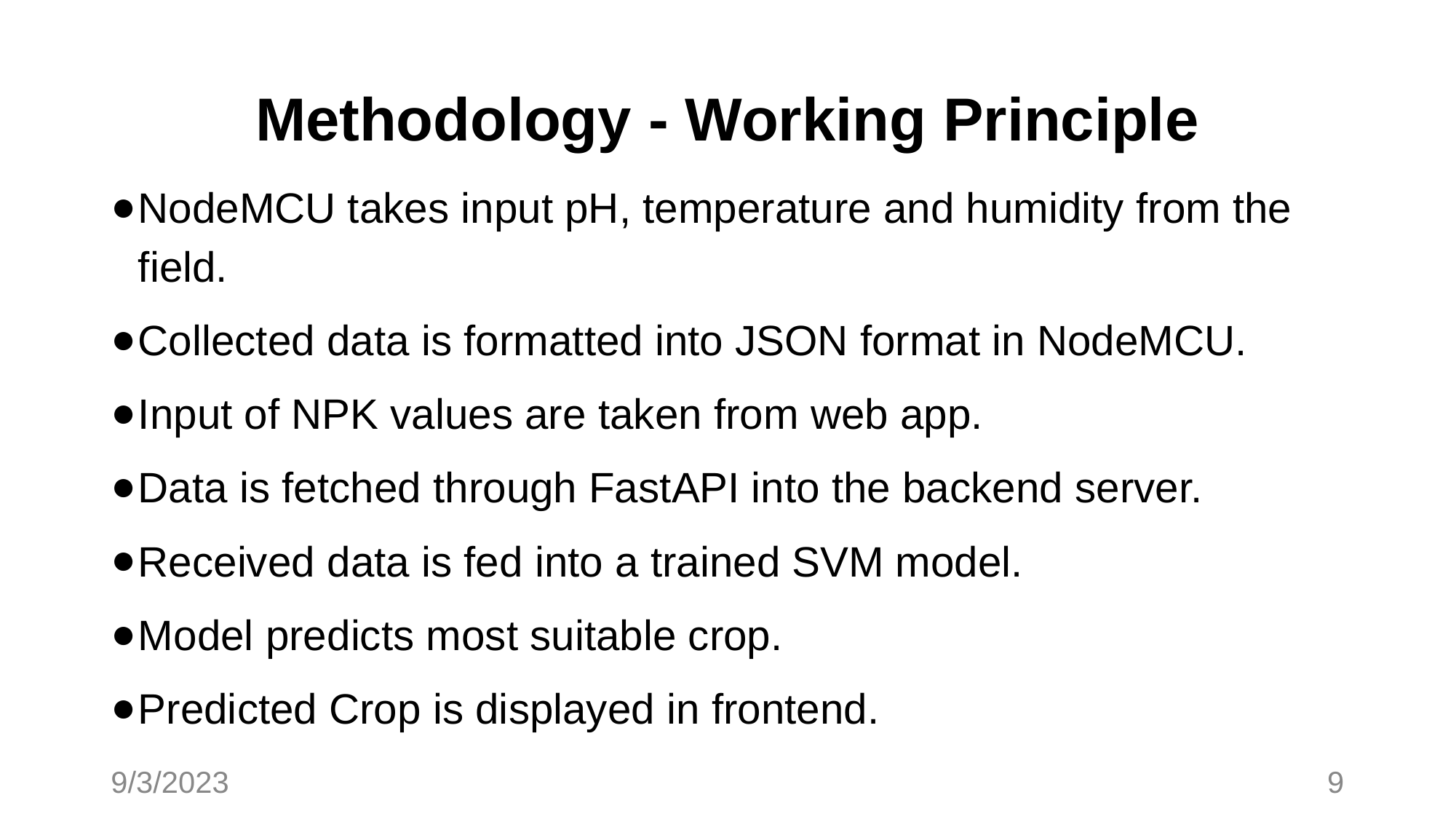

# Methodology - Working Principle
NodeMCU takes input pH, temperature and humidity from the field.
Collected data is formatted into JSON format in NodeMCU.
Input of NPK values are taken from web app.
Data is fetched through FastAPI into the backend server.
Received data is fed into a trained SVM model.
Model predicts most suitable crop.
Predicted Crop is displayed in frontend.

9/3/2023
9